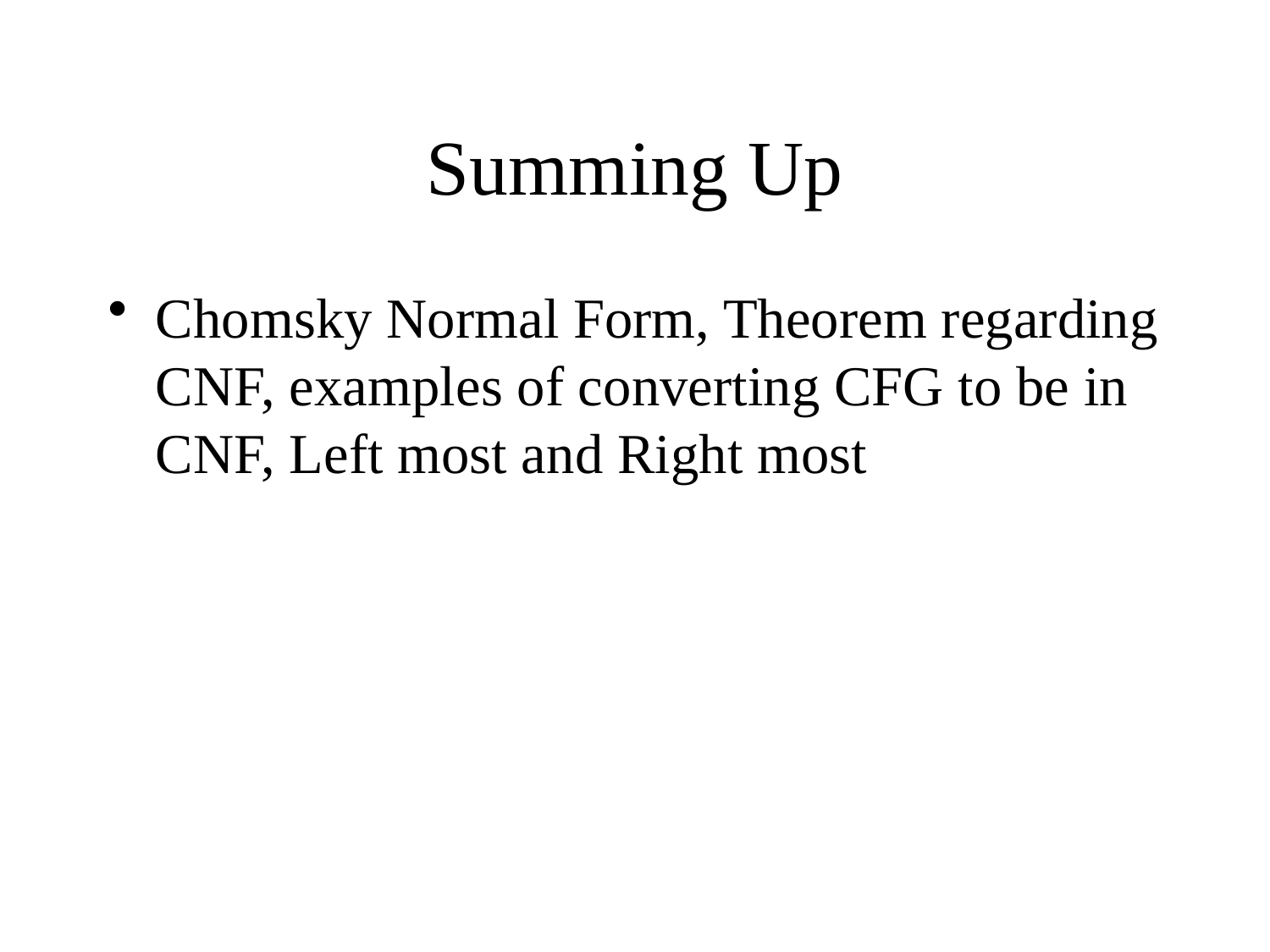

# Summing Up
Chomsky Normal Form, Theorem regarding CNF, examples of converting CFG to be in CNF, Left most and Right most